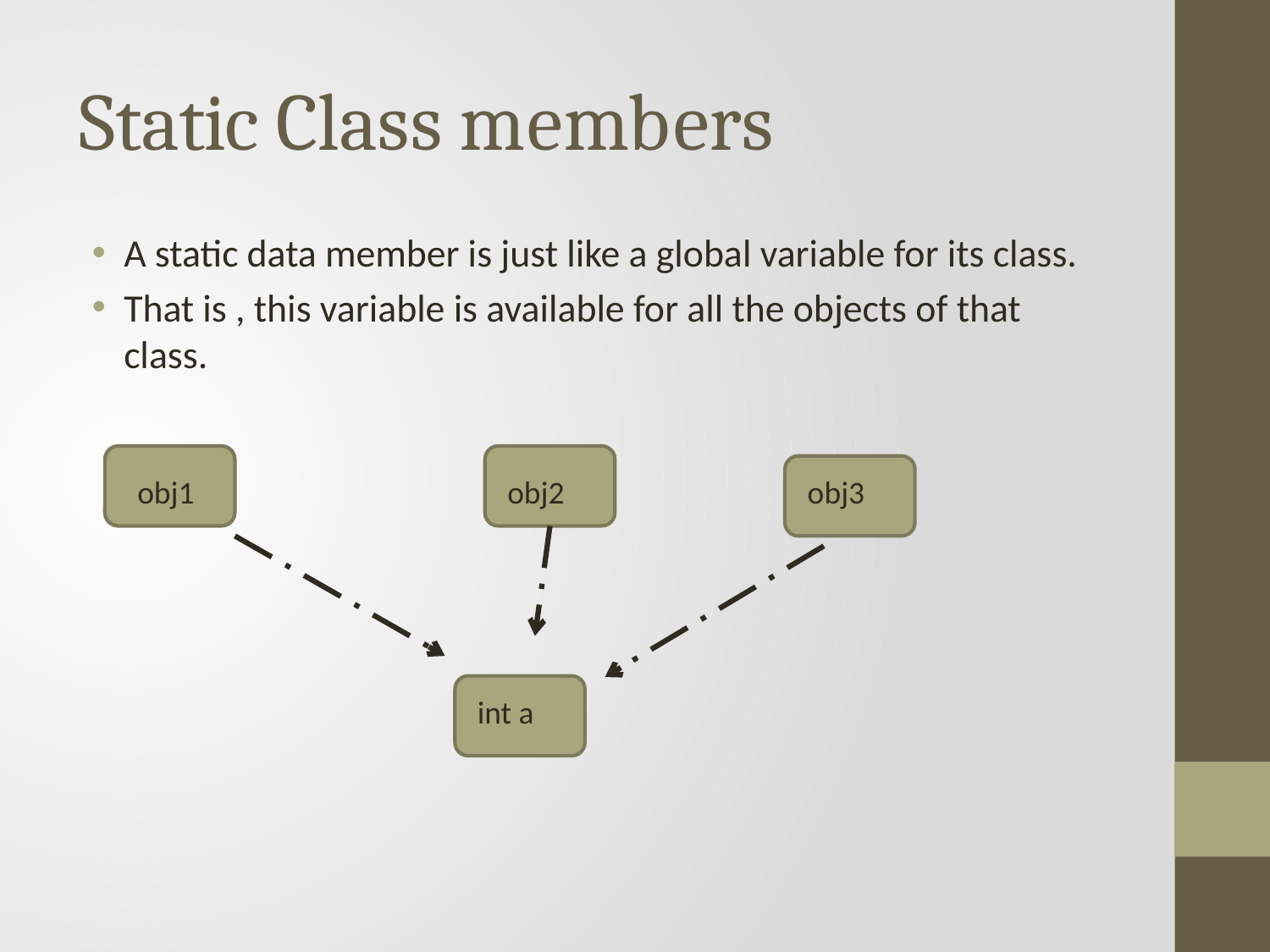

# Static Class members
A static data member is just like a global variable for its class.
That is , this variable is available for all the objects of that class.

obj1
obj2
obj3

int a